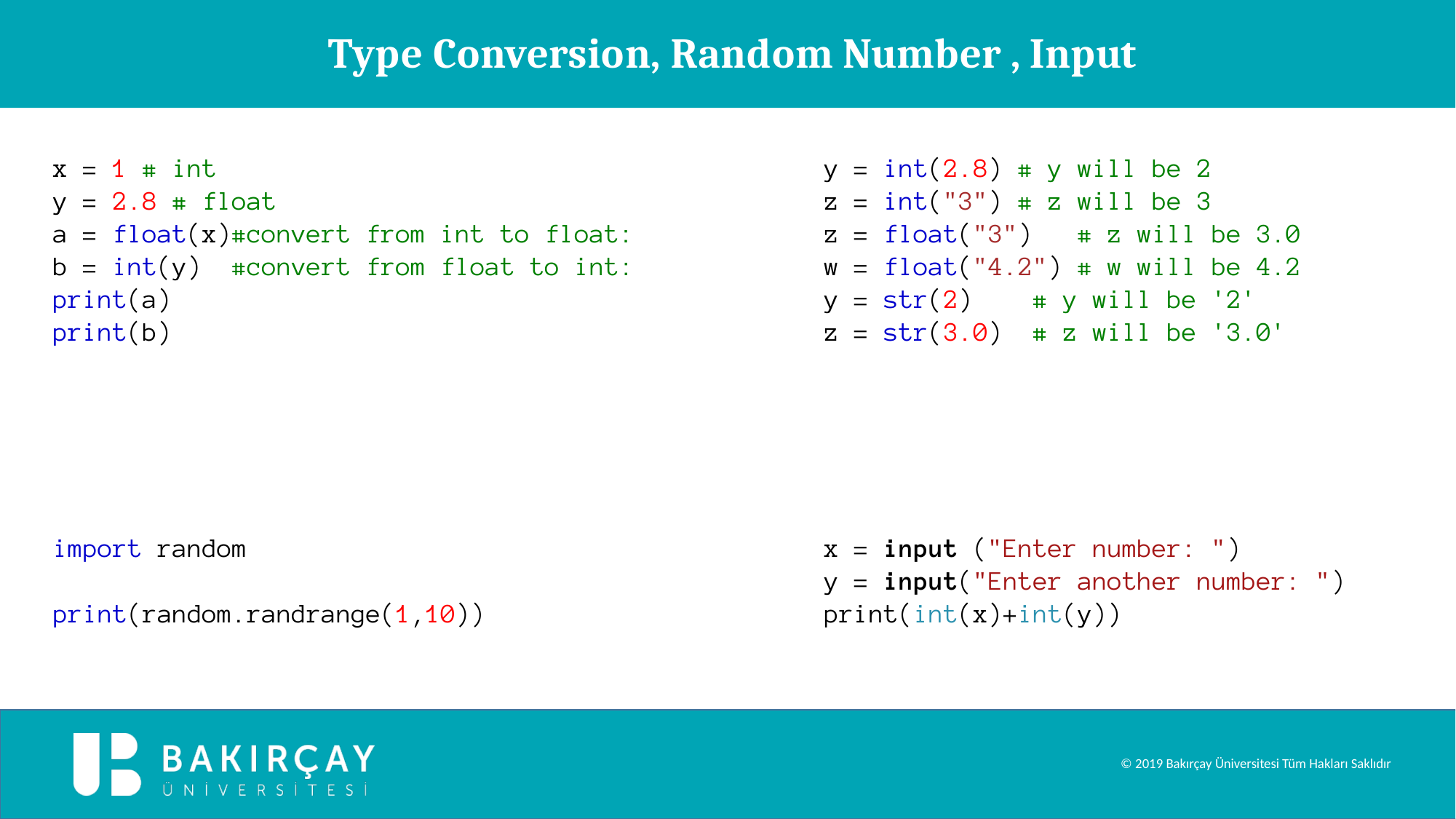

Type Conversion, Random Number , Input
x = 1 # int
y = 2.8 # float
a = float(x)#convert from int to float:
b = int(y)  #convert from float to int:
print(a)
print(b)
y = int(2.8) # y will be 2
z = int("3") # z will be 3
z = float("3")   # z will be 3.0
w = float("4.2") # w will be 4.2
y = str(2)    # y will be '2'
z = str(3.0)  # z will be '3.0'
import random
print(random.randrange(1,10))
x = input ("Enter number: ")
y = input("Enter another number: ")
print(int(x)+int(y))